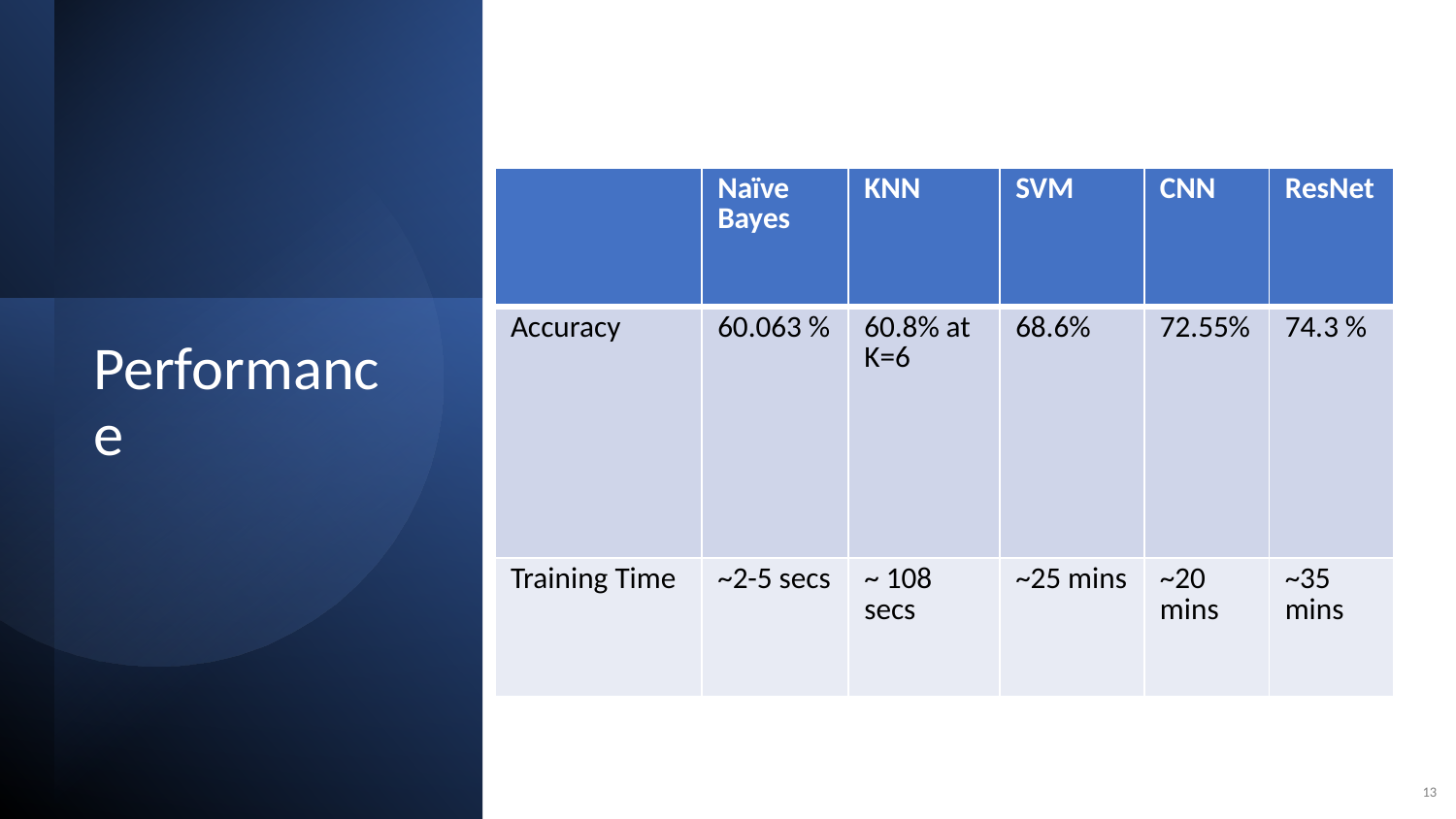

|  | Naïve Bayes | KNN | SVM | CNN | ResNet |
| --- | --- | --- | --- | --- | --- |
| Accuracy | 60.063 % | 60.8% at K=6 | 68.6% | 72.55% | 74.3 % |
| Training Time | ~2-5 secs | ~ 108 secs | ~25 mins | ~20 mins | ~35 mins |

# Performance
13